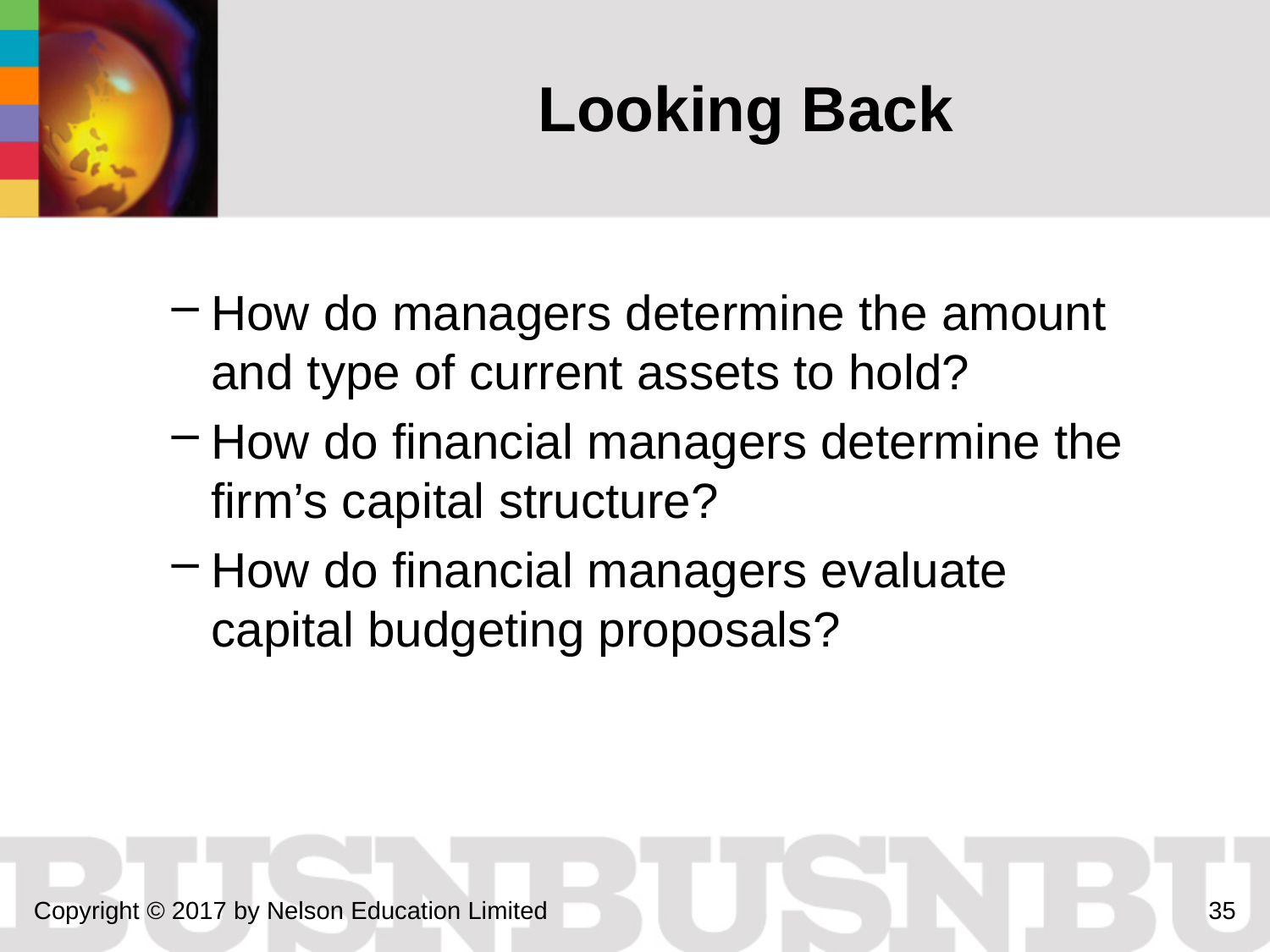

Looking Back
How do managers determine the amount and type of current assets to hold?
How do financial managers determine the firm’s capital structure?
How do financial managers evaluate capital budgeting proposals?
Copyright © 2017 by Nelson Education Limited

35